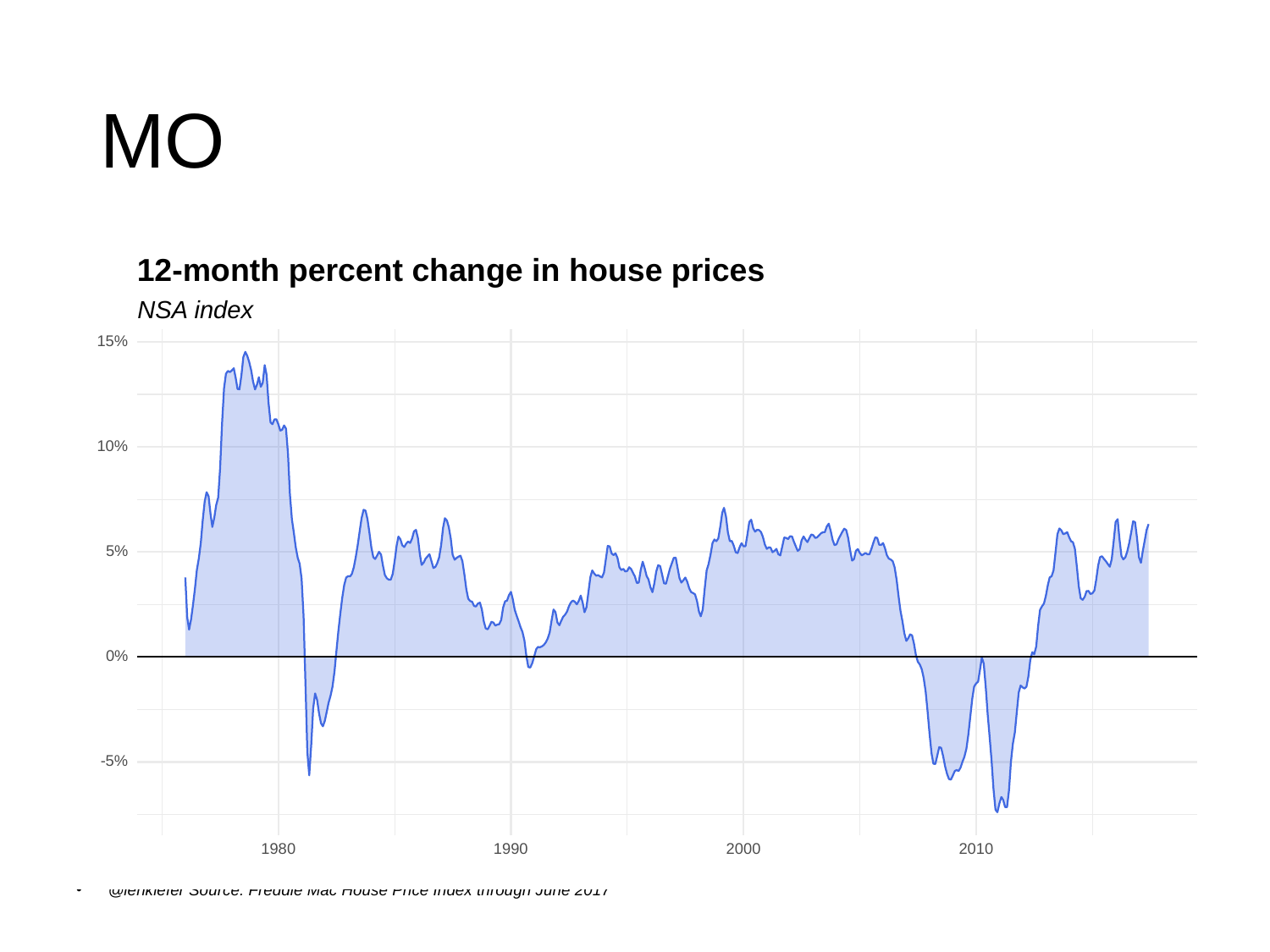

# MO

12-month percent change in house prices
NSA index

15%

10%

5%

0%

-5%

1980
1990
2000
2010
@lenkiefer Source: Freddie Mac House Price Index through June 2017